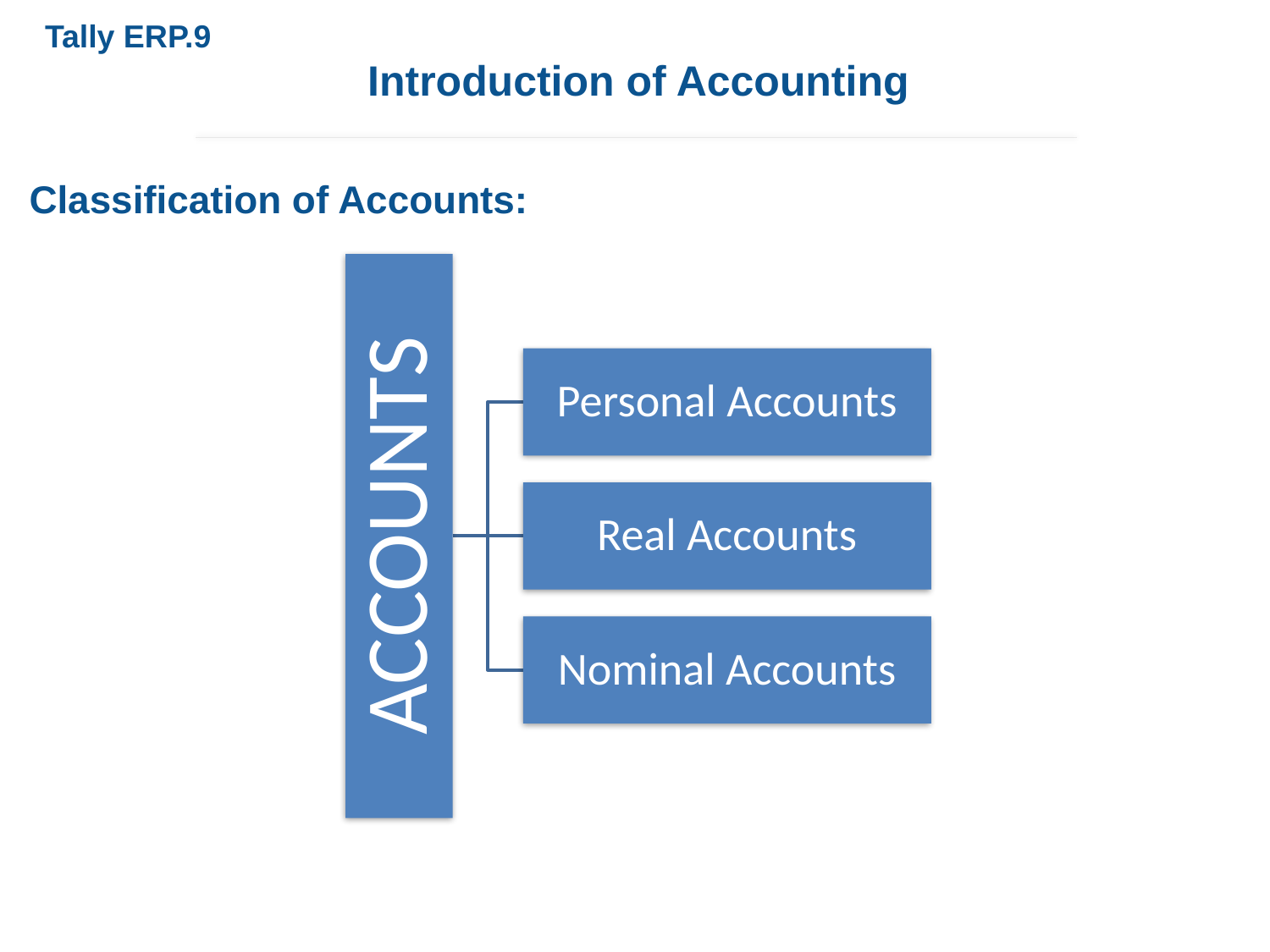

Tally ERP.9
Introduction of Accounting
Classification of Accounts:

ACCOUNTS
Personal Accounts
Real Accounts
Nominal Accounts